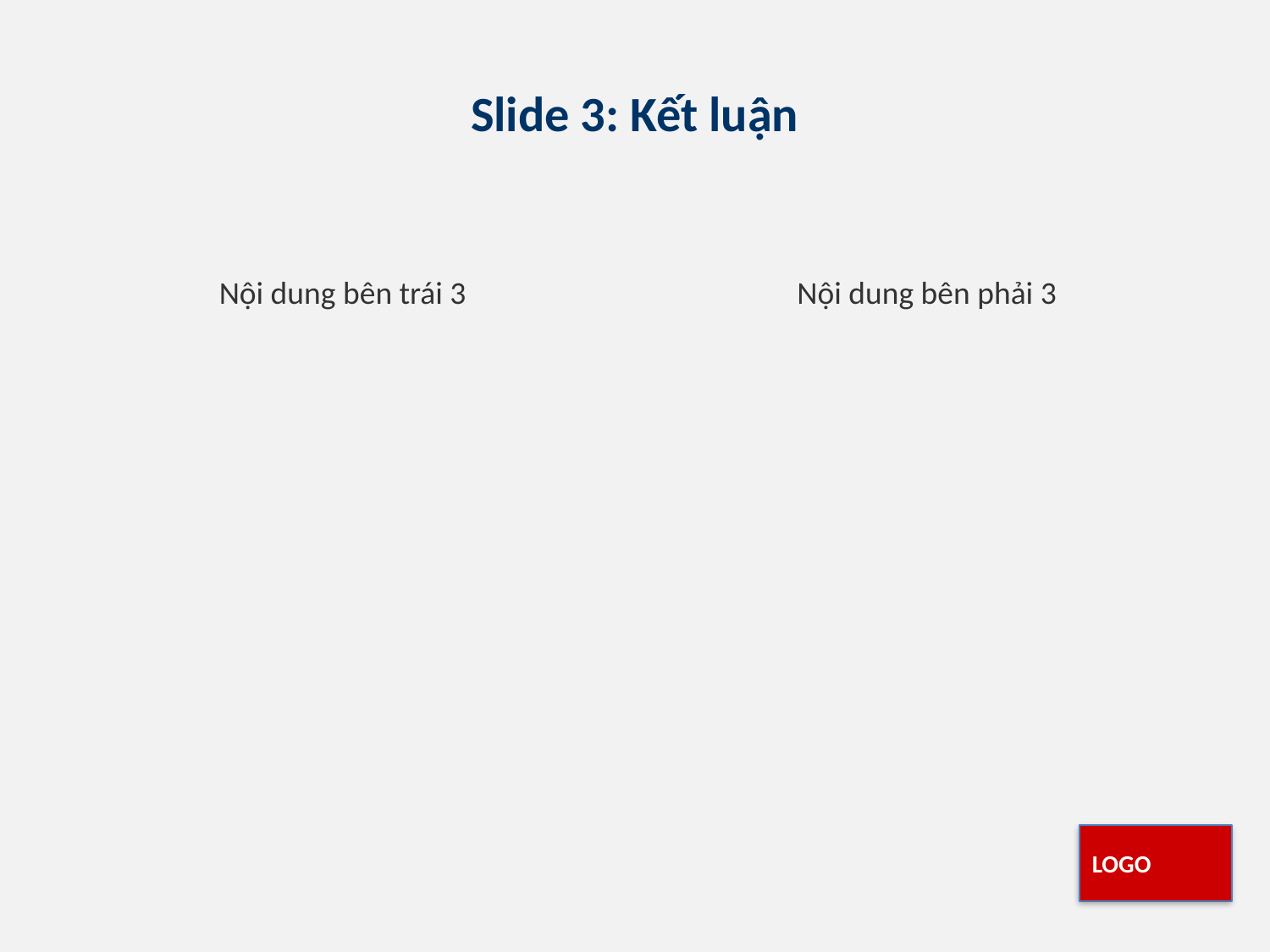

Slide 3: Kết luận
#

Nội dung bên trái 3

Nội dung bên phải 3
LOGO